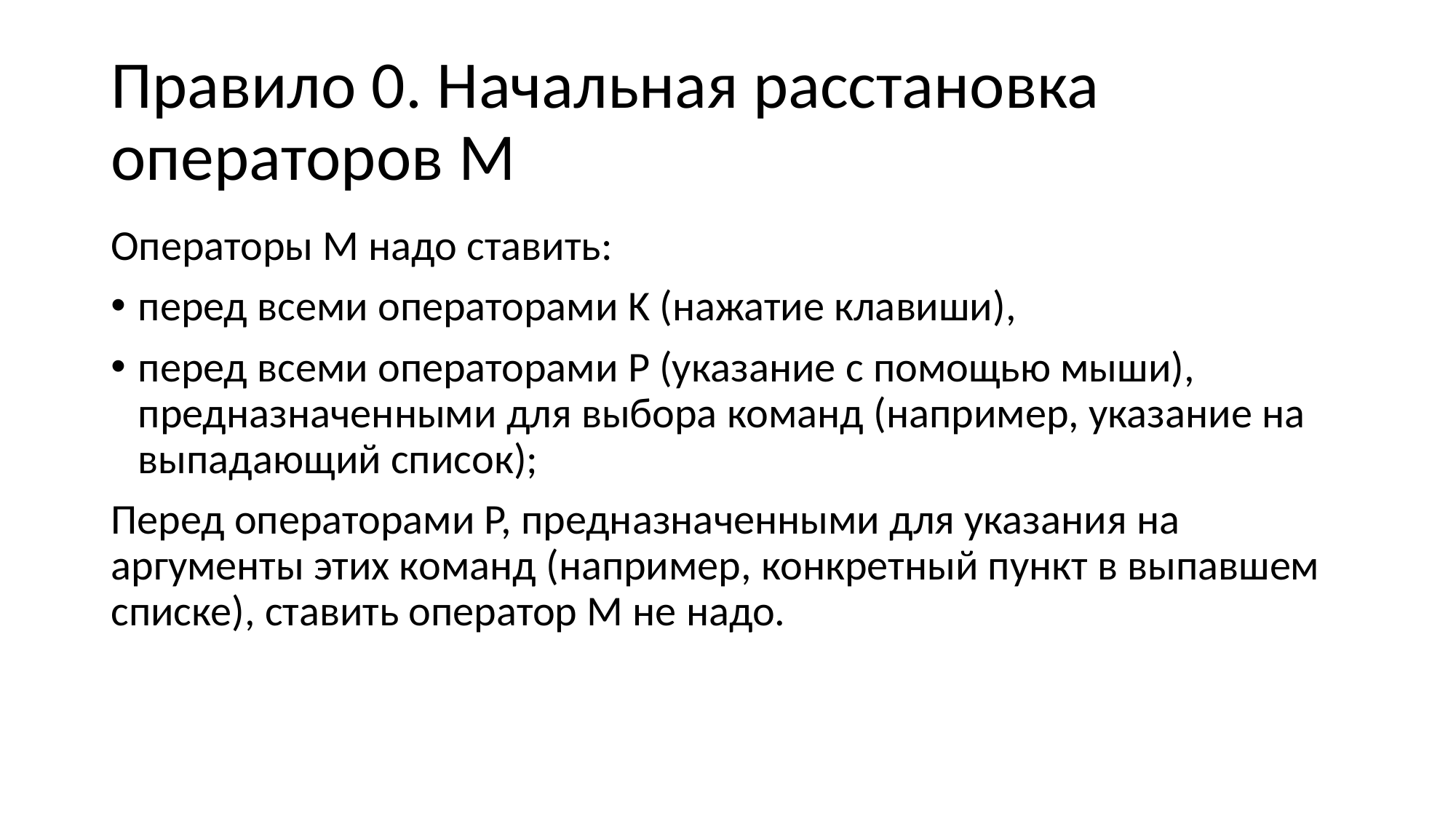

# Правило 0. Начальная расстановка операторов M
Операторы M надо ставить:
перед всеми операторами K (нажатие клавиши),
перед всеми операторами P (указание с помощью мыши), предназначенными для выбора команд (например, указание на выпадающий список);
Перед операторами P, предназначенными для указания на аргументы этих команд (например, конкретный пункт в выпавшем списке), ставить оператор M не надо.